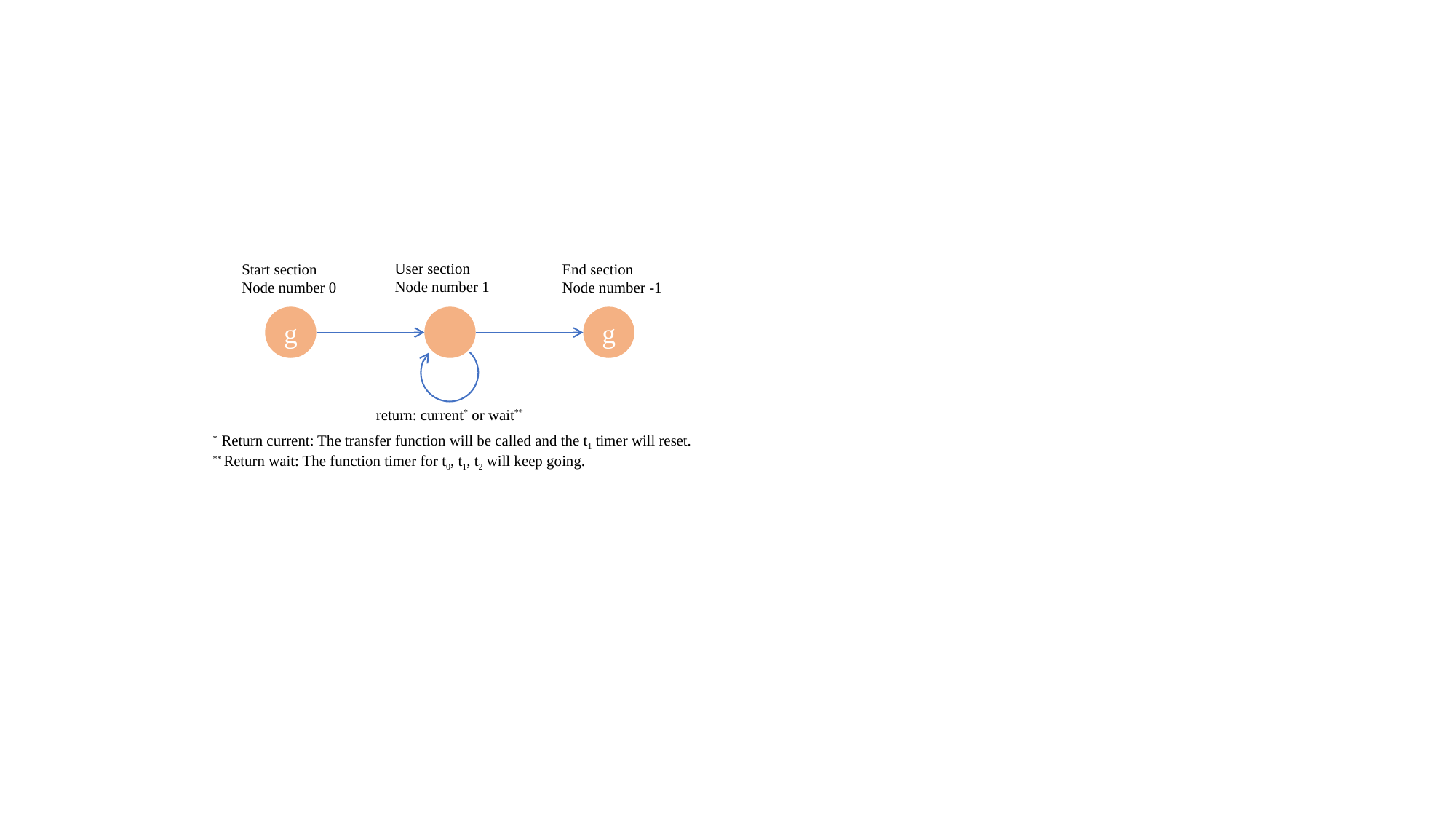

User section
Node number 1
Start section
Node number 0
End section
Node number -1
g

g

return: current* or wait**
*  Return current: The transfer function will be called and the t1 timer will reset.
** Return wait: The function timer for t0, t1, t2 will keep going.
0